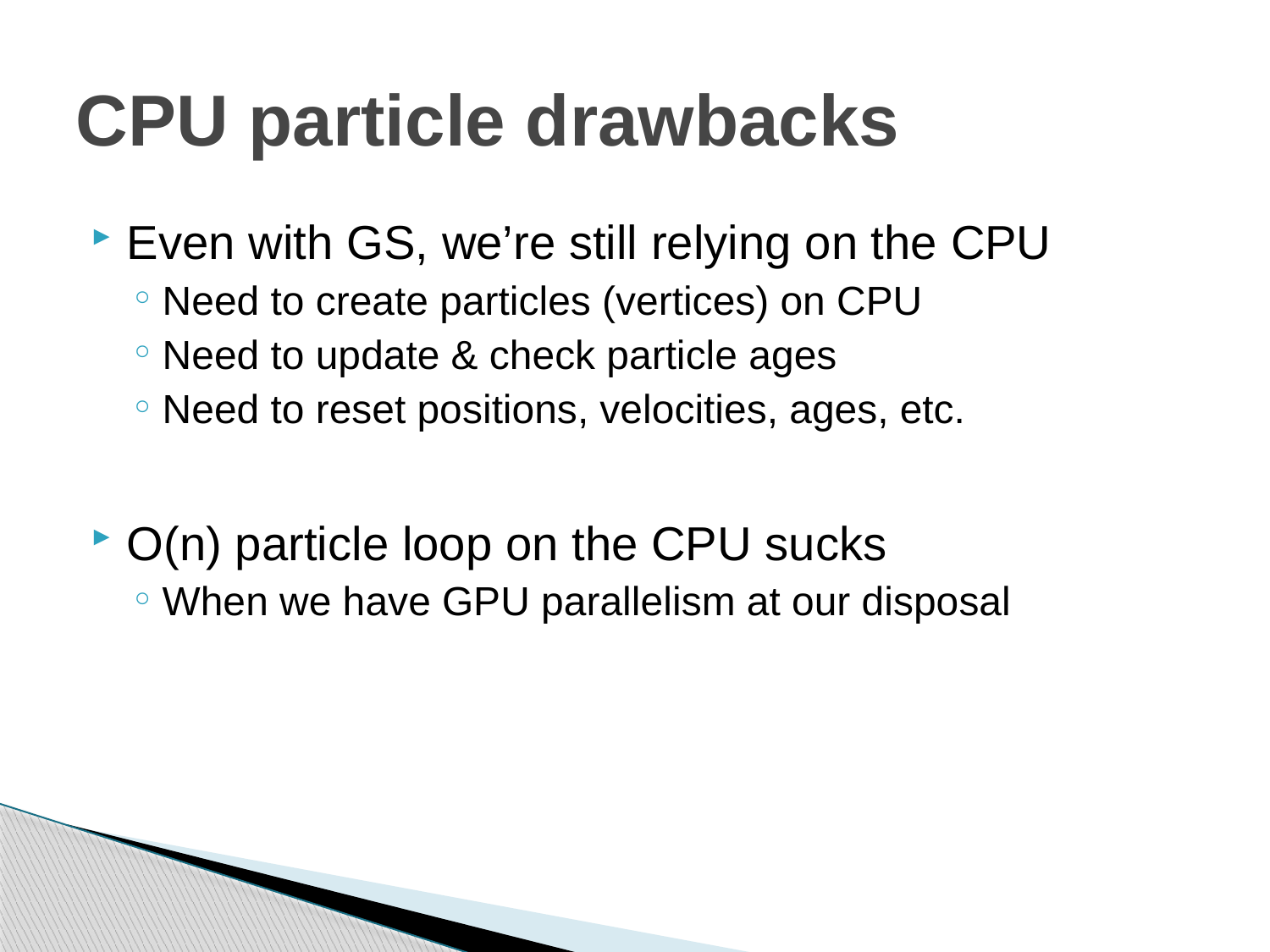

# CPU particle drawbacks
Even with GS, we’re still relying on the CPU
Need to create particles (vertices) on CPU
Need to update & check particle ages
Need to reset positions, velocities, ages, etc.

O(n) particle loop on the CPU sucks
When we have GPU parallelism at our disposal